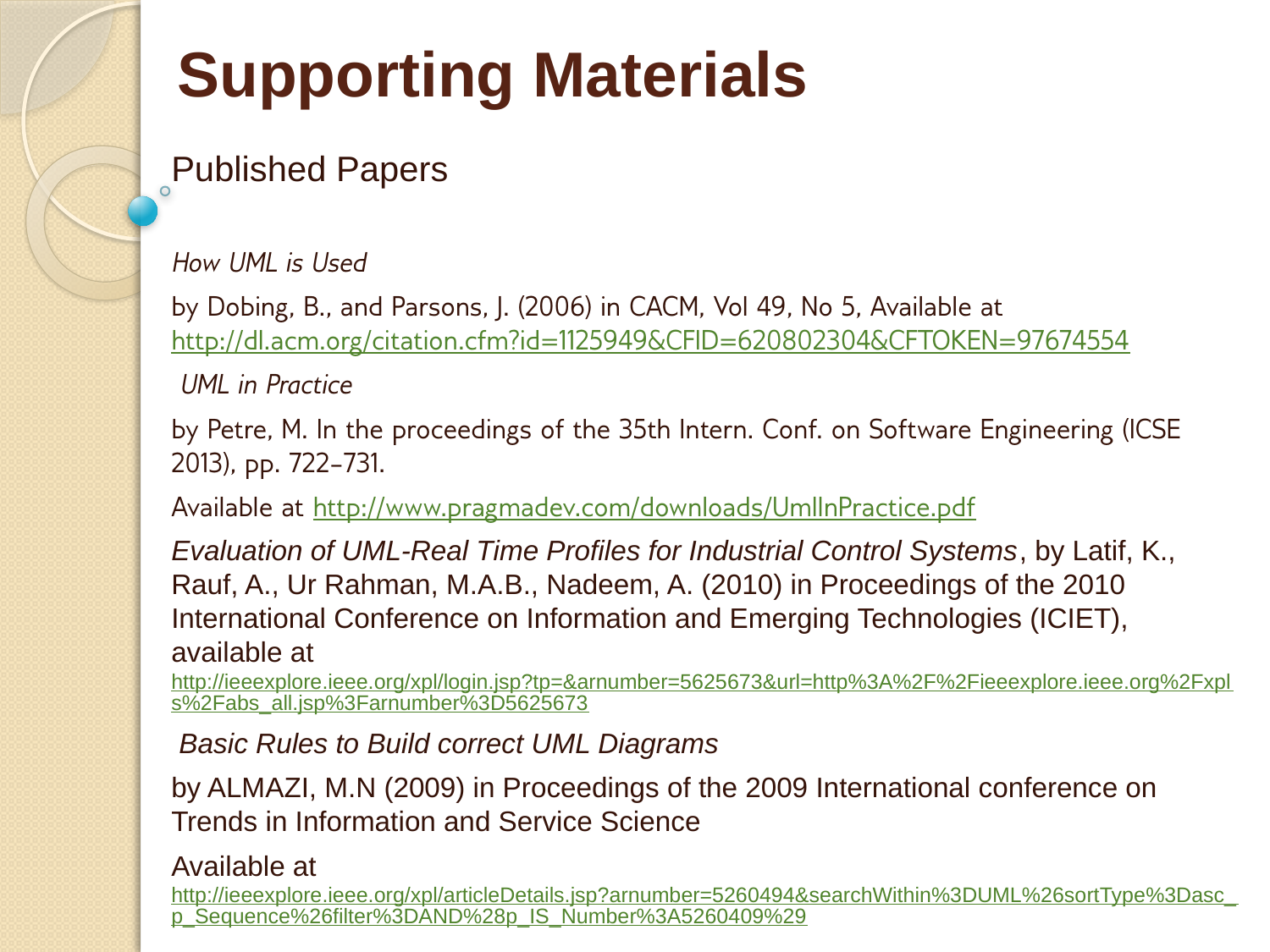

# Supporting Materials
Published Papers

How UML is Used
by Dobing, B., and Parsons, J. (2006) in CACM, Vol 49, No 5, Available at http://dl.acm.org/citation.cfm?id=1125949&CFID=620802304&CFTOKEN=97674554
 UML in Practice
by Petre, M. In the proceedings of the 35th Intern. Conf. on Software Engineering (ICSE 2013), pp. 722–731.
Available at http://www.pragmadev.com/downloads/UmlInPractice.pdf
Evaluation of UML-Real Time Profiles for Industrial Control Systems, by Latif, K., Rauf, A., Ur Rahman, M.A.B., Nadeem, A. (2010) in Proceedings of the 2010 International Conference on Information and Emerging Technologies (ICIET), available at http://ieeexplore.ieee.org/xpl/login.jsp?tp=&arnumber=5625673&url=http%3A%2F%2Fieeexplore.ieee.org%2Fxpls%2Fabs_all.jsp%3Farnumber%3D5625673
 Basic Rules to Build correct UML Diagrams
by ALMAZI, M.N (2009) in Proceedings of the 2009 International conference on Trends in Information and Service Science
Available at http://ieeexplore.ieee.org/xpl/articleDetails.jsp?arnumber=5260494&searchWithin%3DUML%26sortType%3Dasc_p_Sequence%26filter%3DAND%28p_IS_Number%3A5260409%29